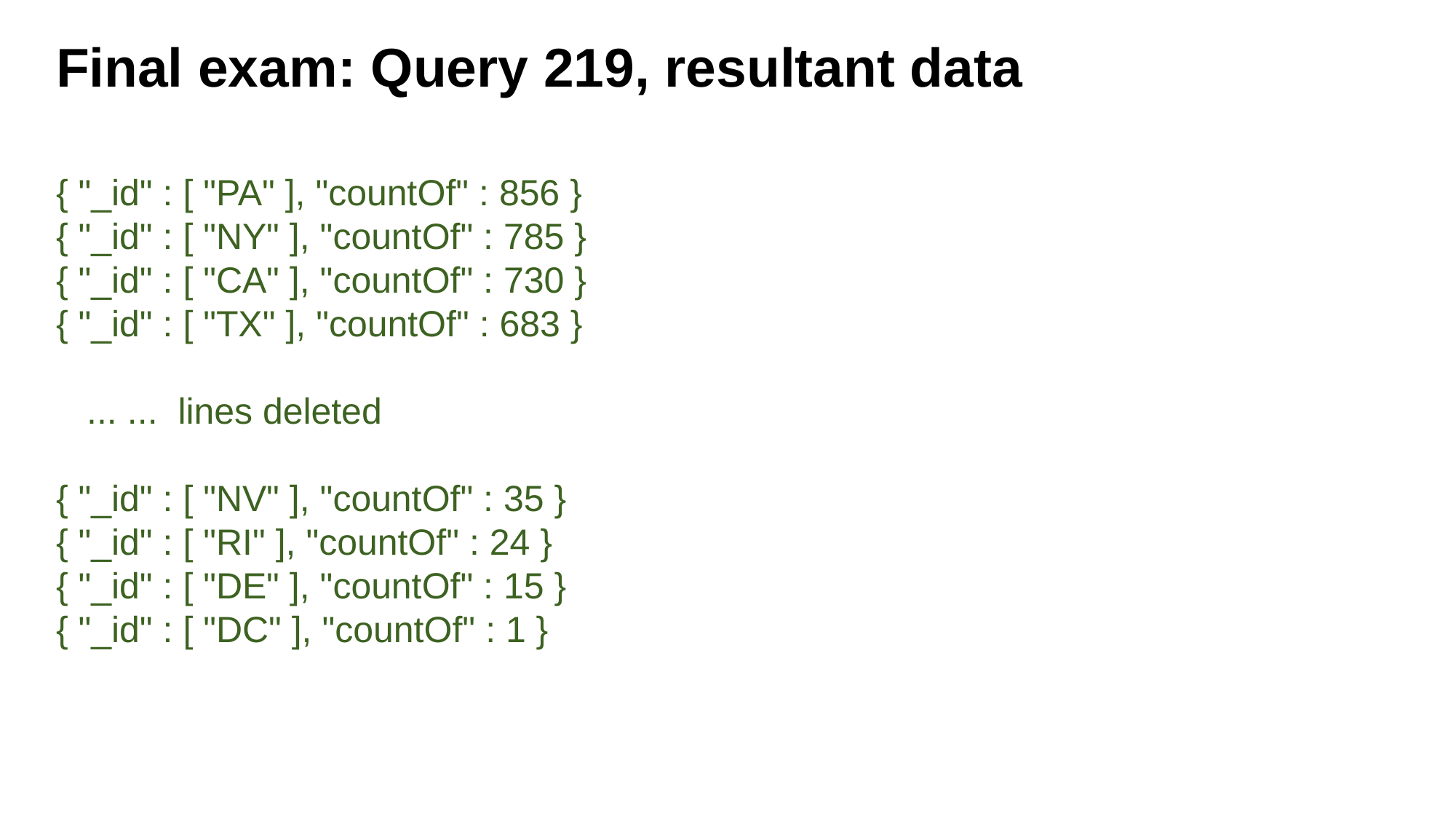

Final exam: Query 219, resultant data
{ "_id" : [ "PA" ], "countOf" : 856 }
{ "_id" : [ "NY" ], "countOf" : 785 }
{ "_id" : [ "CA" ], "countOf" : 730 }
{ "_id" : [ "TX" ], "countOf" : 683 }

   ... ...  lines deleted

{ "_id" : [ "NV" ], "countOf" : 35 }
{ "_id" : [ "RI" ], "countOf" : 24 }
{ "_id" : [ "DE" ], "countOf" : 15 }
{ "_id" : [ "DC" ], "countOf" : 1 }